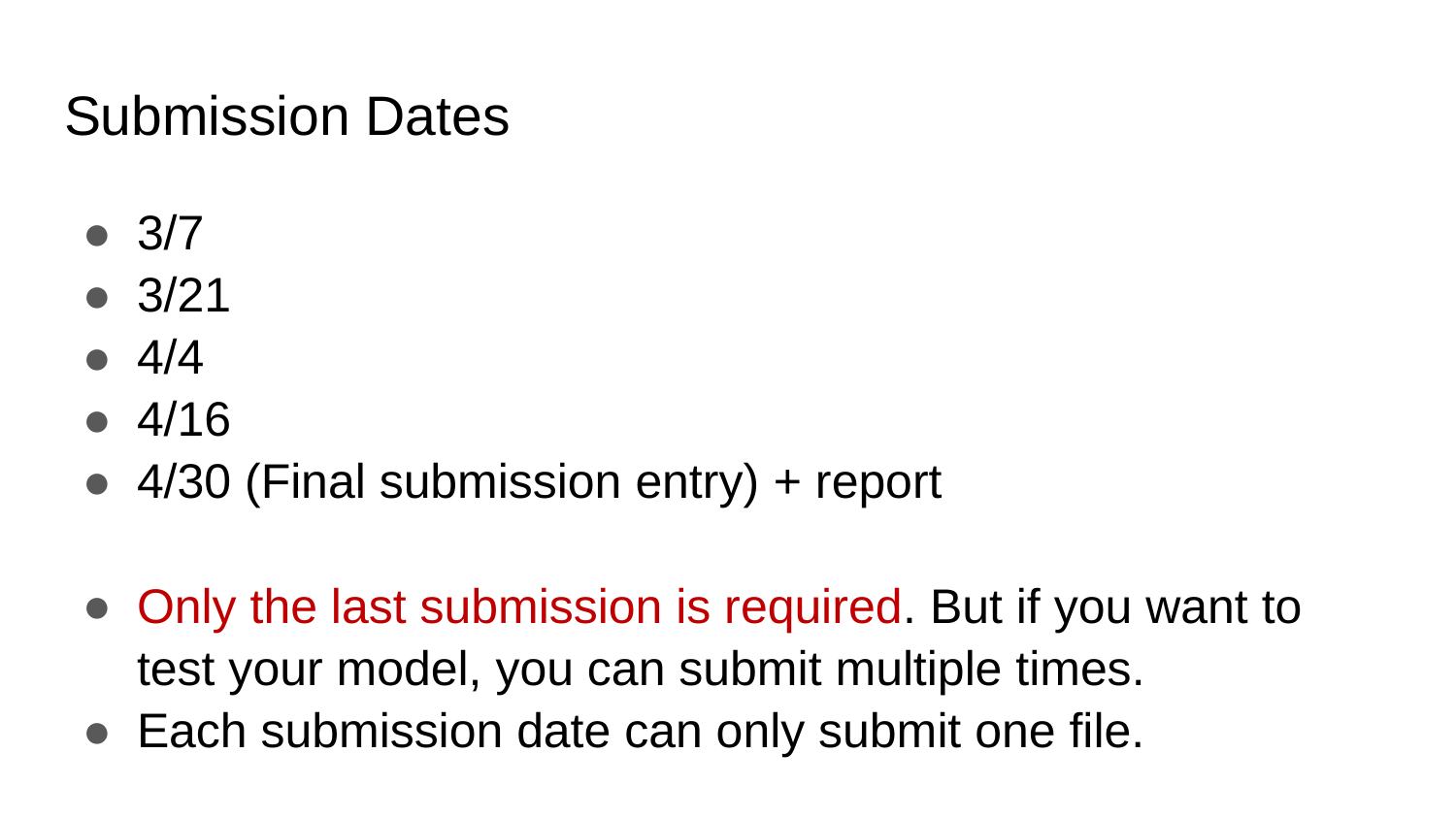

# Submission Dates
3/7
3/21
4/4
4/16
4/30 (Final submission entry) + report

Only the last submission is required. But if you want to test your model, you can submit multiple times.
Each submission date can only submit one file.